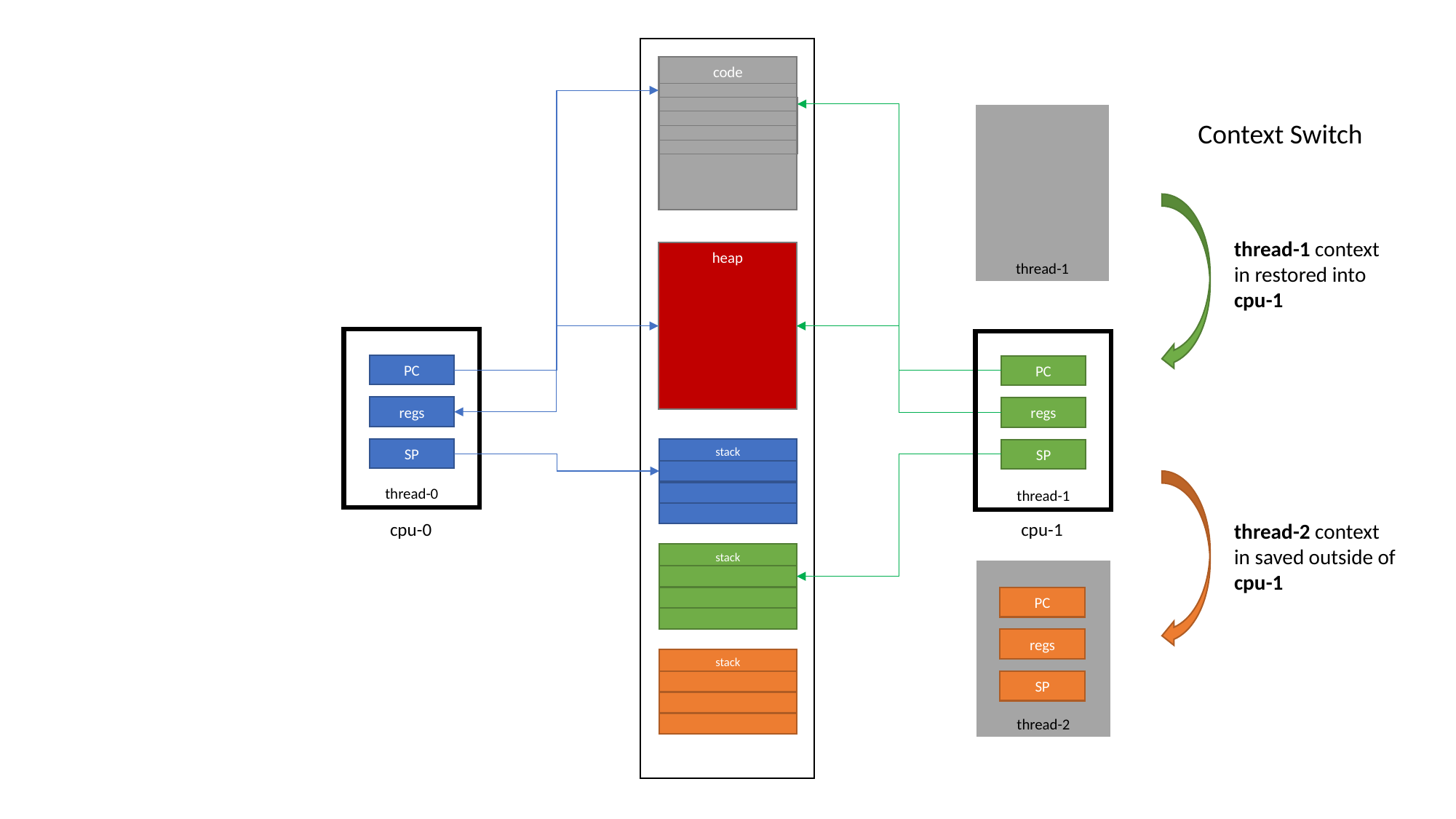

code

thread-1
Context Switch

thread-1 context
in restored into
cpu-1
heap
thread-0
thread-1
PC
PC
regs
regs
stack
SP
SP

cpu-1
thread-2 context
in saved outside of cpu-1
cpu-0
stack
thread-2

PC

regs
stack

SP